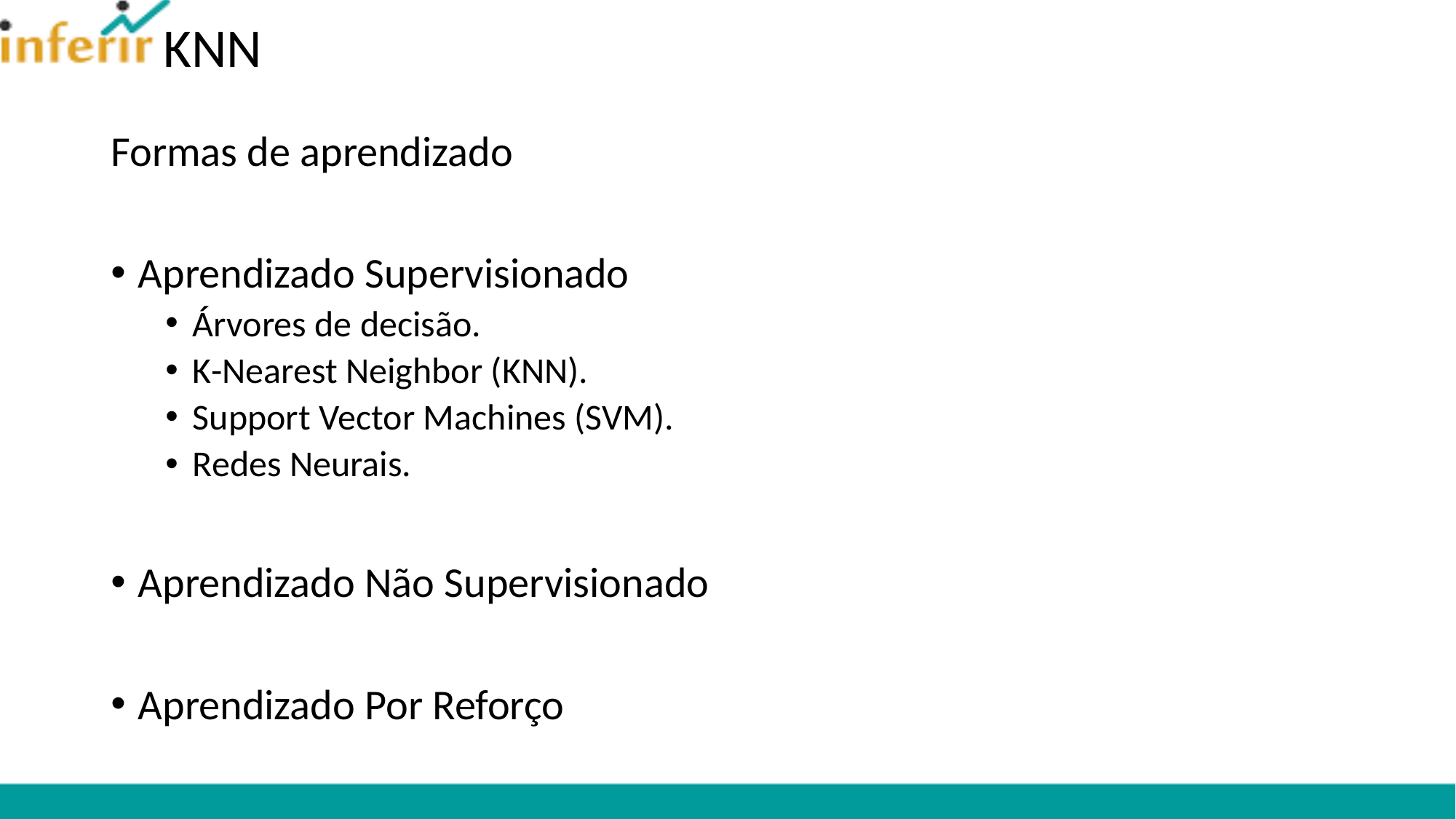

# KNN
Formas de aprendizado

Aprendizado Supervisionado
Árvores de decisão.
K-Nearest Neighbor (KNN).
Support Vector Machines (SVM).
Redes Neurais.

Aprendizado Não Supervisionado

Aprendizado Por Reforço